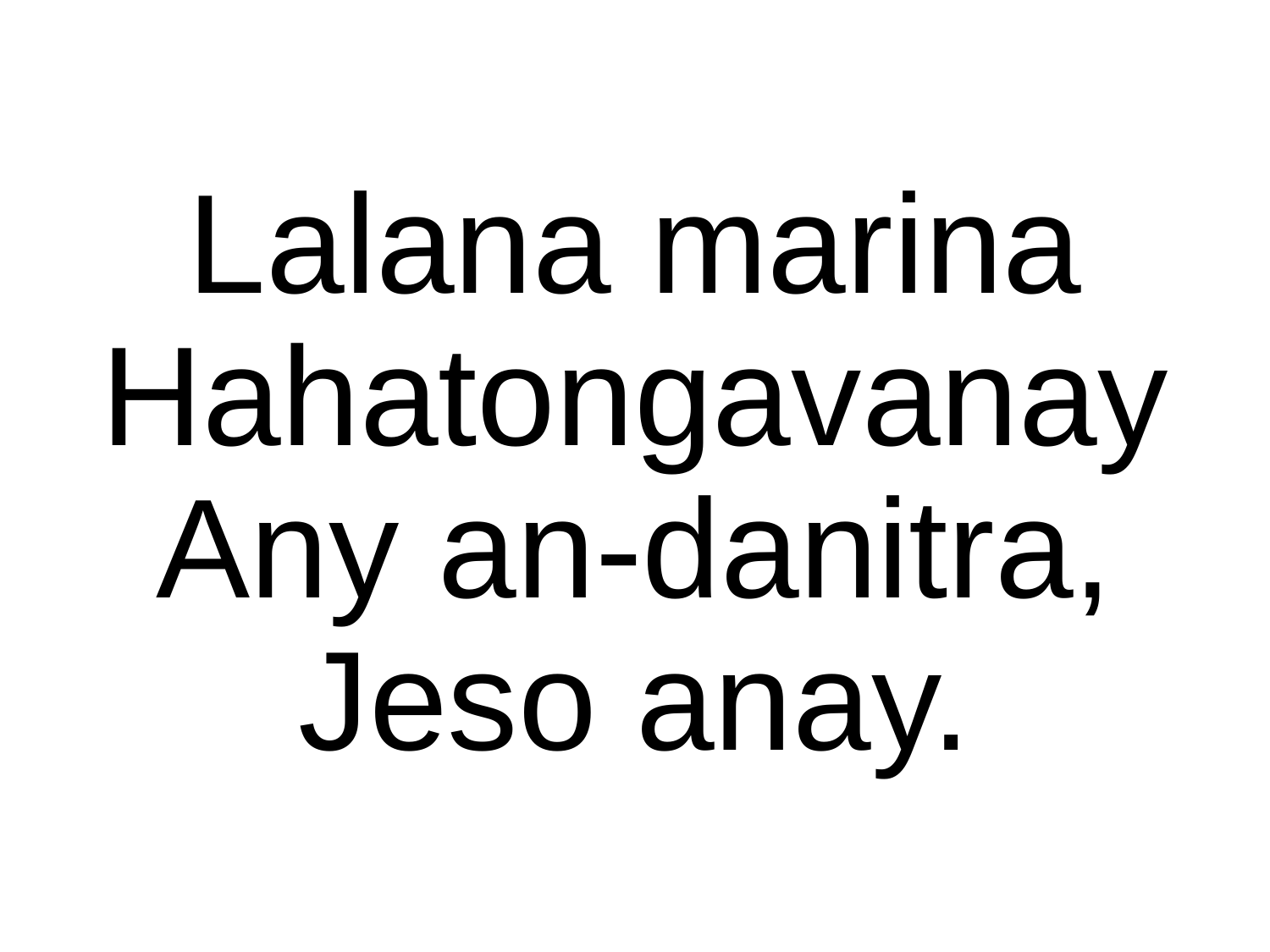

Lalana marina
Hahatongavanay
Any an-danitra,
Jeso anay.